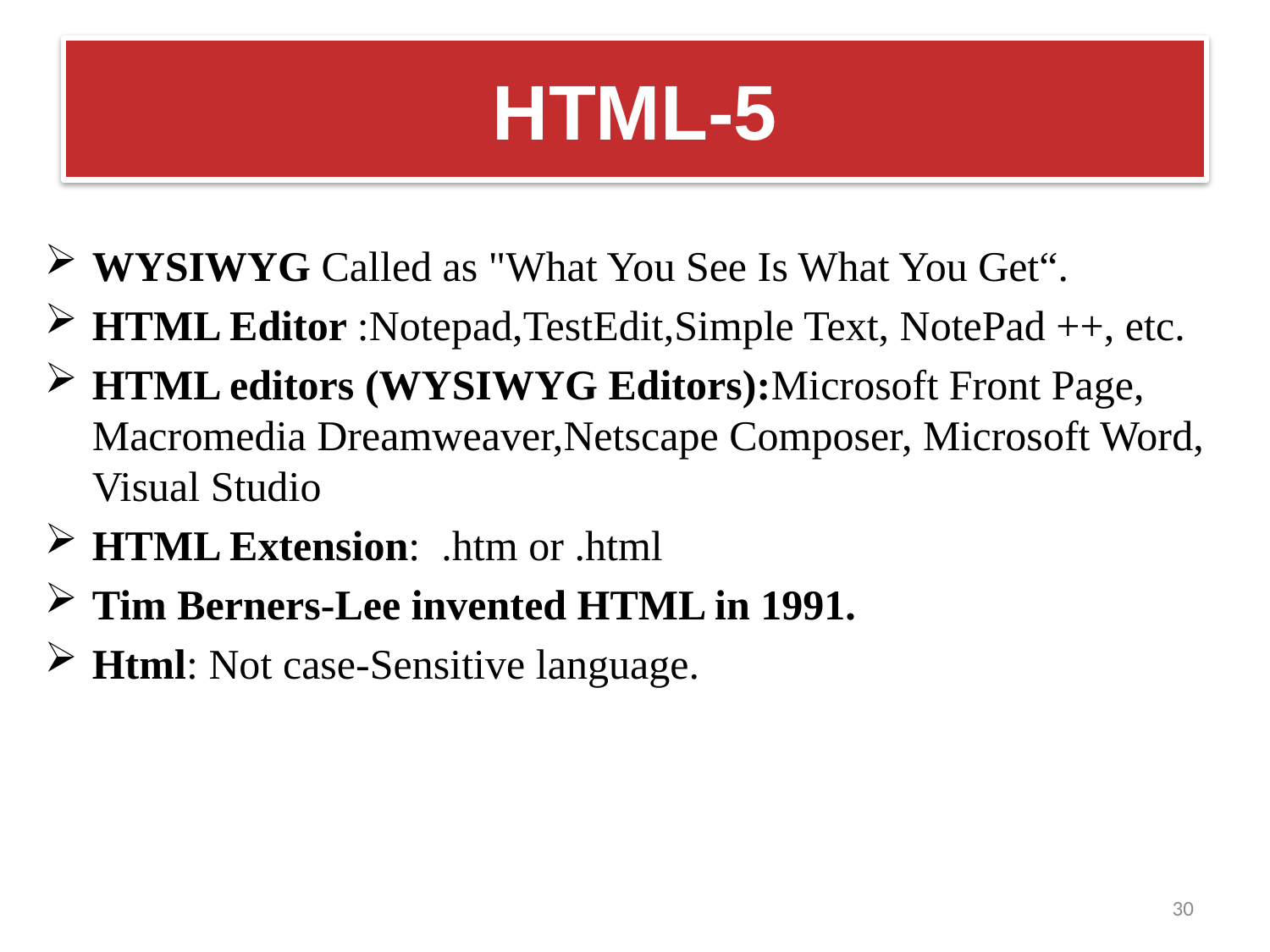

# HTML-5
WYSIWYG Called as "What You See Is What You Get“.
HTML Editor :Notepad,TestEdit,Simple Text, NotePad ++, etc.
HTML editors (WYSIWYG Editors):Microsoft Front Page, Macromedia Dreamweaver,Netscape Composer, Microsoft Word, Visual Studio
HTML Extension:  .htm or .html
Tim Berners-Lee invented HTML in 1991.
Html: Not case-Sensitive language.
30